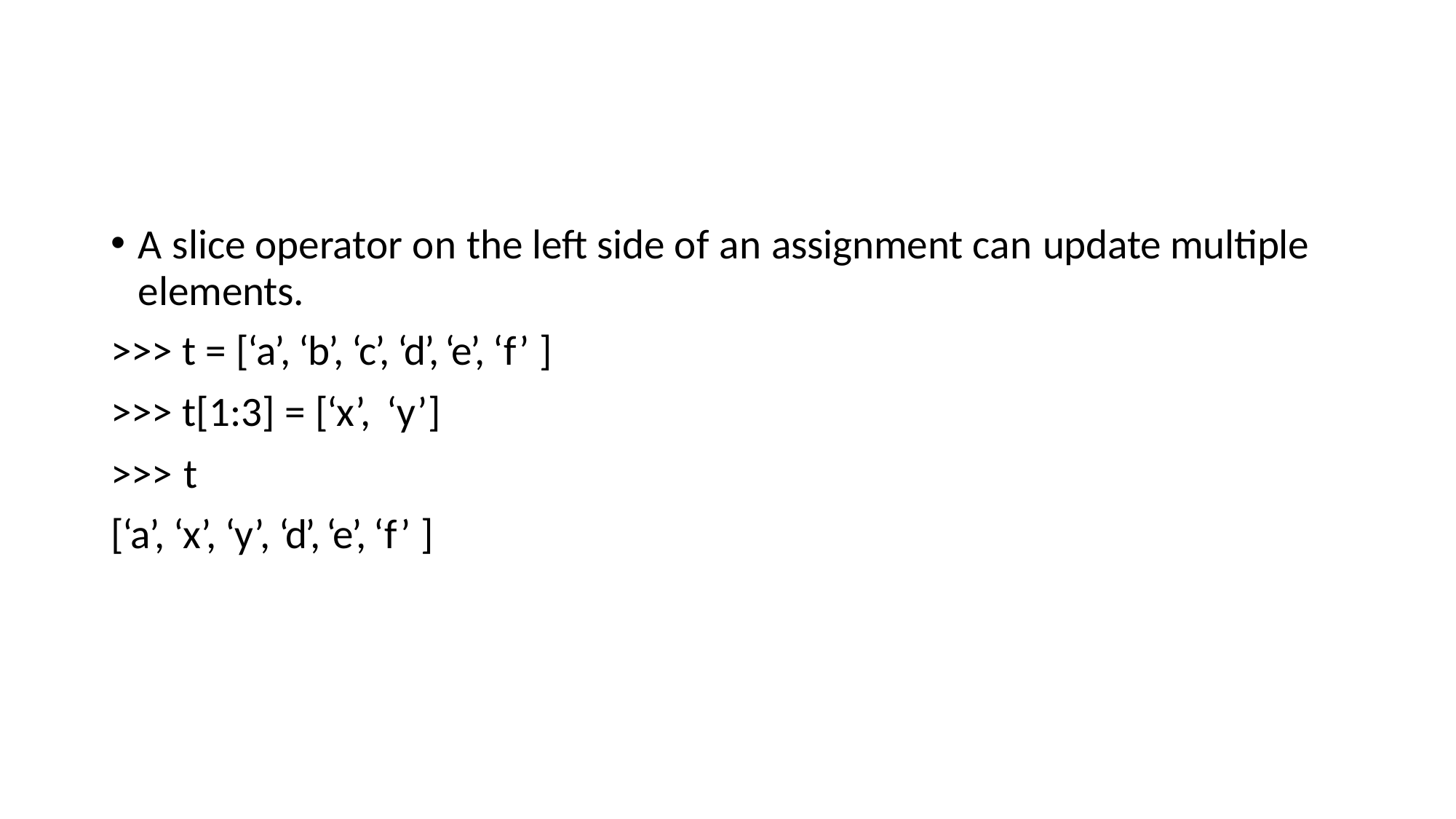

A slice operator on the left side of an assignment can update multiple  elements.
>>> t = [‘a’, ‘b’, ‘c’, ‘d’, ‘e’, ‘f’ ]
>>> t[1:3] = [‘x’, ‘y’]
>>> t
[‘a’, ‘x’, ‘y’, ‘d’, ‘e’, ‘f’ ]